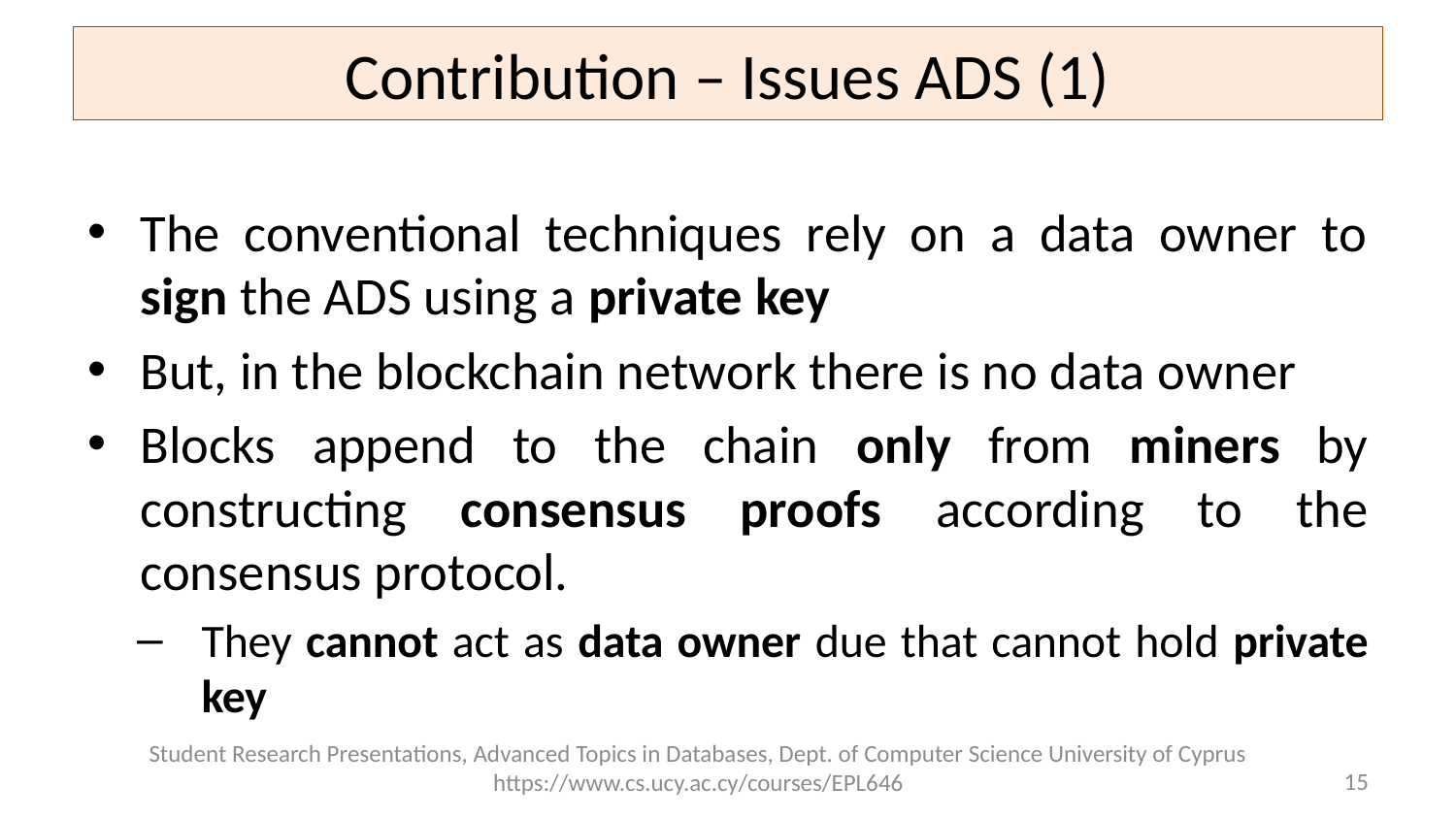

# Contribution – Issues ADS (1)
The conventional techniques rely on a data owner to sign the ADS using a private key
But, in the blockchain network there is no data owner
Blocks append to the chain only from miners by constructing consensus proofs according to the consensus protocol.
They cannot act as data owner due that cannot hold private key
Student Research Presentations, Advanced Topics in Databases, Dept. of Computer Science University of Cyprus https://www.cs.ucy.ac.cy/courses/EPL646
15